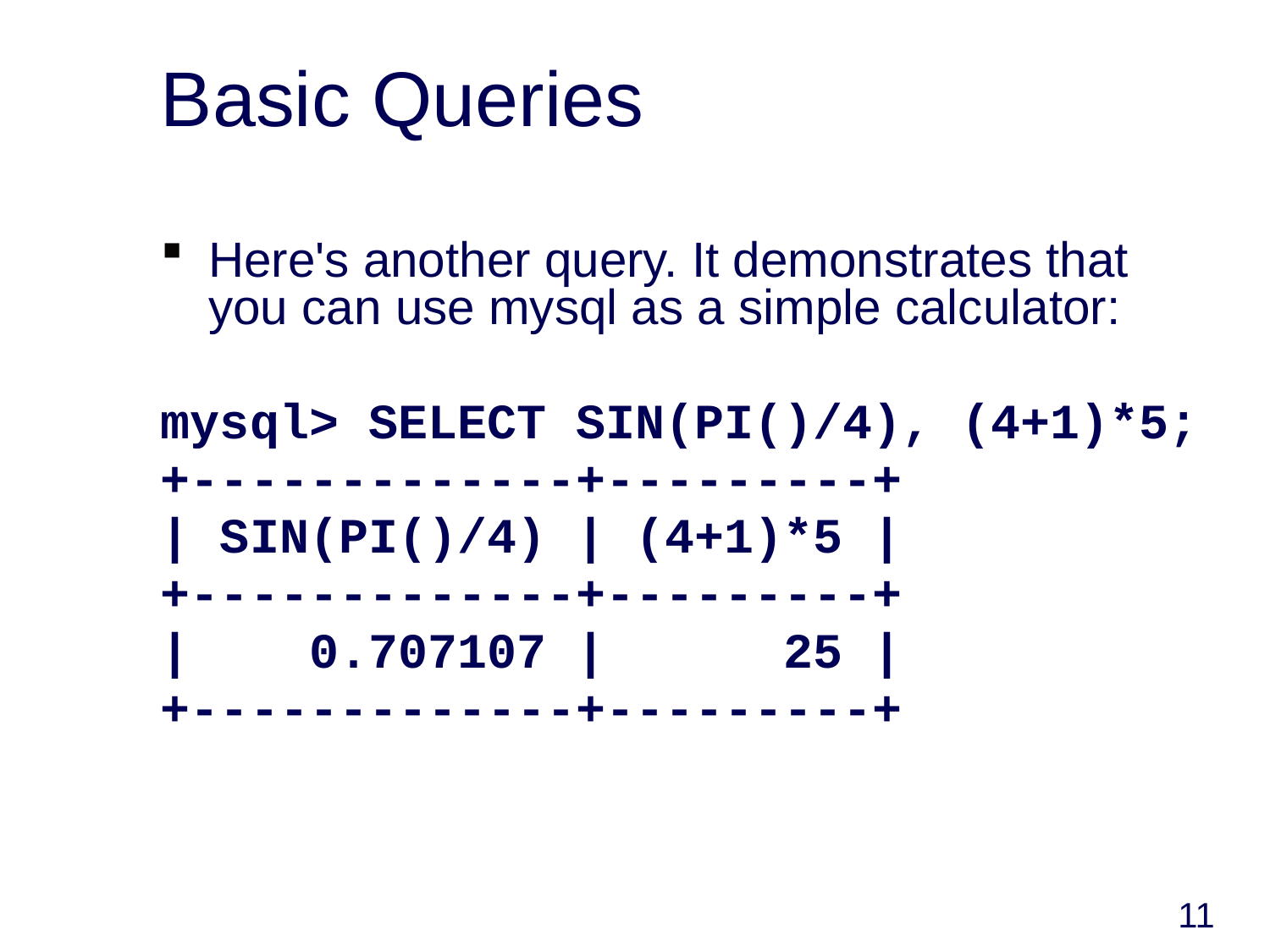

# Basic Queries
Here's another query. It demonstrates that you can use mysql as a simple calculator:

mysql> SELECT SIN(PI()/4), (4+1)*5;
+-------------+---------+
| SIN(PI()/4) | (4+1)*5 |
+-------------+---------+
|    0.707107 |      25 |
+-------------+---------+

11